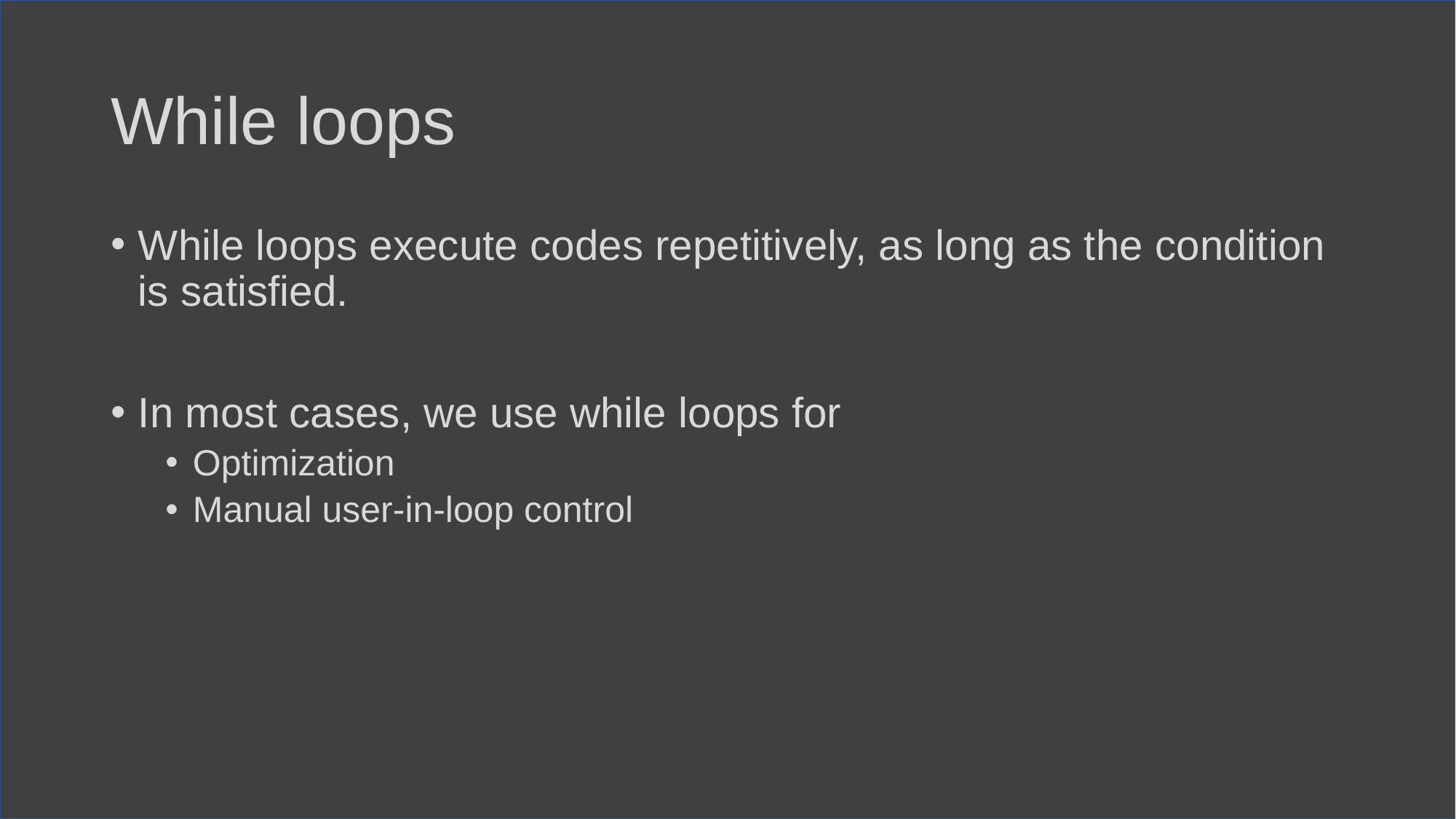

# While loops
While loops execute codes repetitively, as long as the condition is satisfied.

In most cases, we use while loops for
Optimization
Manual user-in-loop control